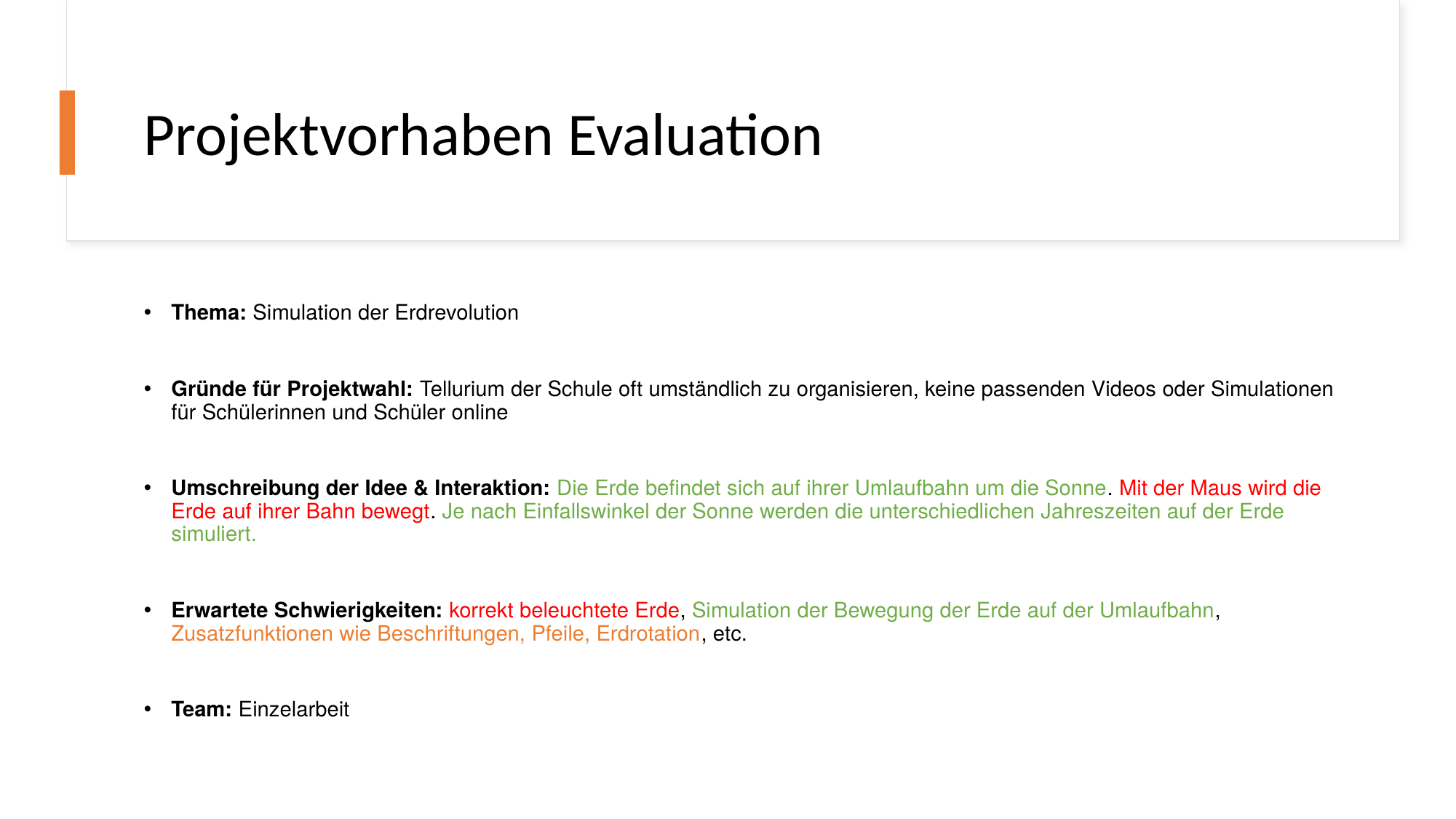

# Projektvorhaben Evaluation

Thema: Simulation der Erdrevolution

Gründe für Projektwahl: Tellurium der Schule oft umständlich zu organisieren, keine passenden Videos oder Simulationen für Schülerinnen und Schüler online

Umschreibung der Idee & Interaktion: Die Erde befindet sich auf ihrer Umlaufbahn um die Sonne. Mit der Maus wird die Erde auf ihrer Bahn bewegt. Je nach Einfallswinkel der Sonne werden die unterschiedlichen Jahreszeiten auf der Erde simuliert.

Erwartete Schwierigkeiten: korrekt beleuchtete Erde, Simulation der Bewegung der Erde auf der Umlaufbahn, Zusatzfunktionen wie Beschriftungen, Pfeile, Erdrotation, etc.

Team: Einzelarbeit